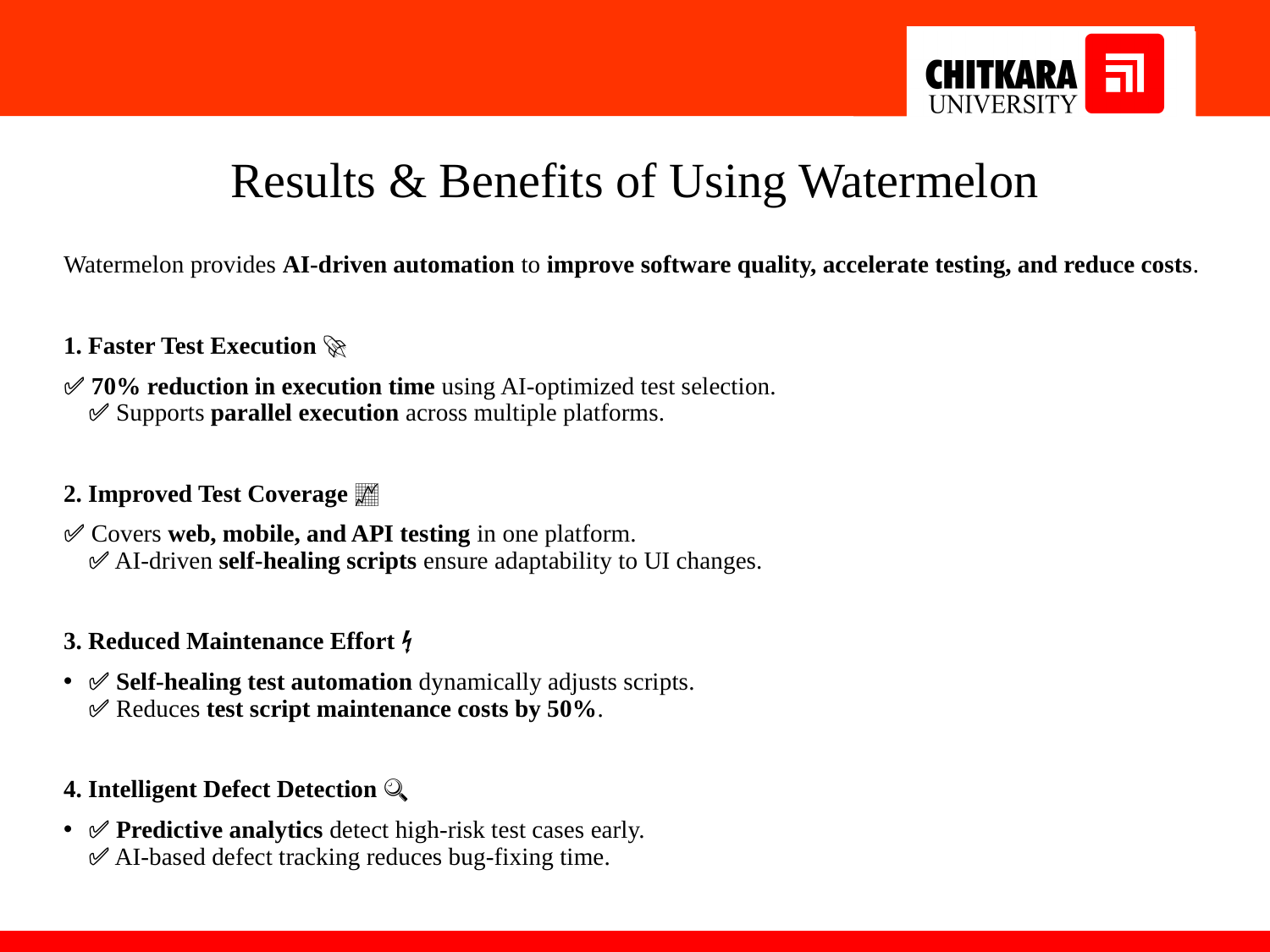

# Results & Benefits of Using Watermelon
Watermelon provides AI-driven automation to improve software quality, accelerate testing, and reduce costs.

1. Faster Test Execution 🚀
✅ 70% reduction in execution time using AI-optimized test selection.
✅ Supports parallel execution across multiple platforms.

2. Improved Test Coverage 📈
✅ Covers web, mobile, and API testing in one platform.
✅ AI-driven self-healing scripts ensure adaptability to UI changes.

3. Reduced Maintenance Effort ⚡
✅ Self-healing test automation dynamically adjusts scripts.
✅ Reduces test script maintenance costs by 50%.

4. Intelligent Defect Detection 🔍
✅ Predictive analytics detect high-risk test cases early.
✅ AI-based defect tracking reduces bug-fixing time.